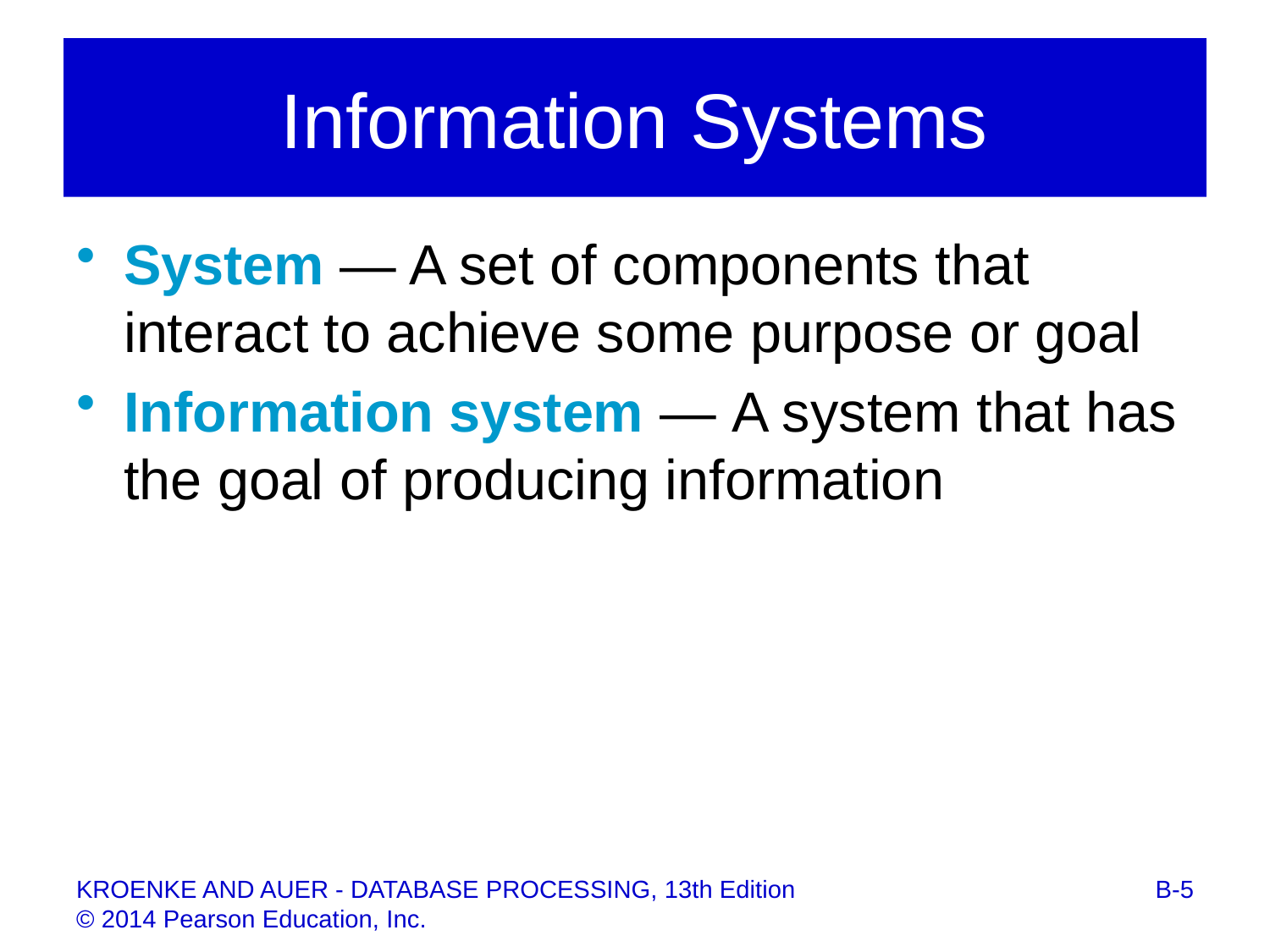

# Information Systems
System — A set of components that interact to achieve some purpose or goal
Information system — A system that has the goal of producing information
B-5
KROENKE AND AUER - DATABASE PROCESSING, 13th Edition © 2014 Pearson Education, Inc.